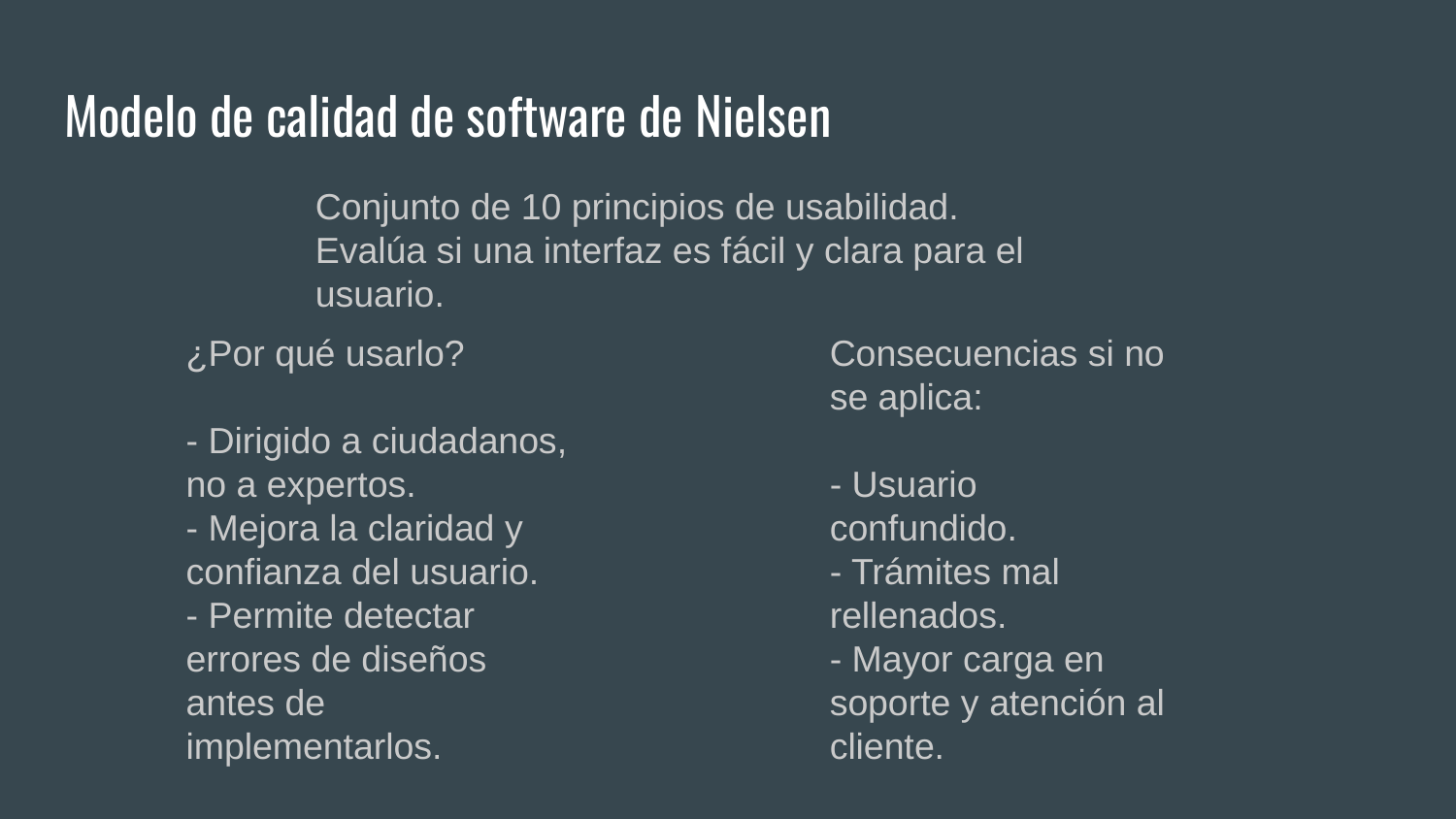

# Modelo de calidad de software de Nielsen
Conjunto de 10 principios de usabilidad.
Evalúa si una interfaz es fácil y clara para el usuario.

¿Por qué usarlo?

- Dirigido a ciudadanos, no a expertos.
- Mejora la claridad y confianza del usuario.
- Permite detectar errores de diseños antes de implementarlos.

Consecuencias si no se aplica:

- Usuario confundido.
- Trámites mal rellenados.
- Mayor carga en soporte y atención al cliente.